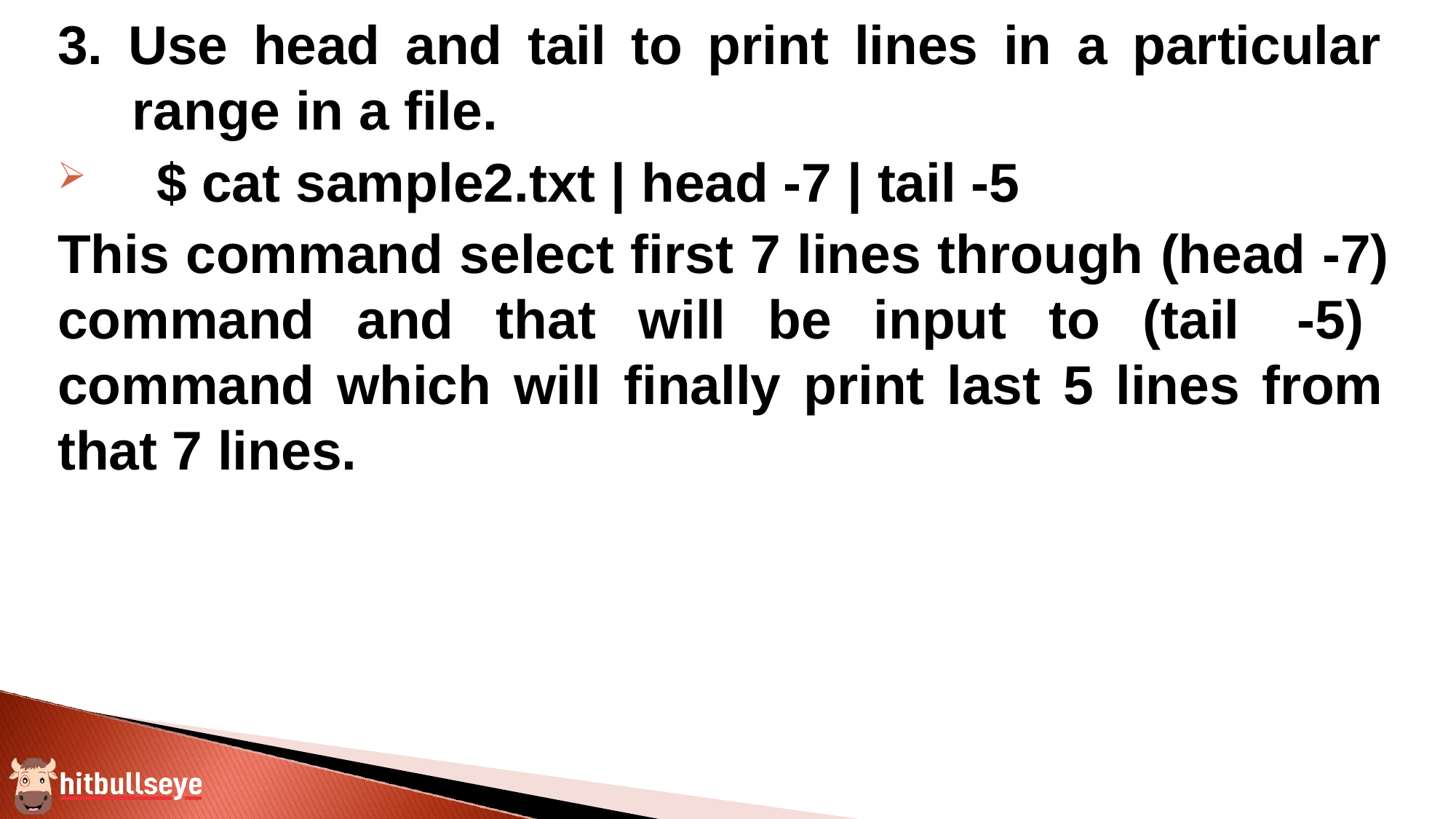

3. Use head and tail to print lines in a particular  range in a file.
$ cat sample2.txt | head -7 | tail -5
This command select first 7 lines through (head -7)  command and that will be input to (tail -5)  command which will finally print last 5 lines from  that 7 lines.